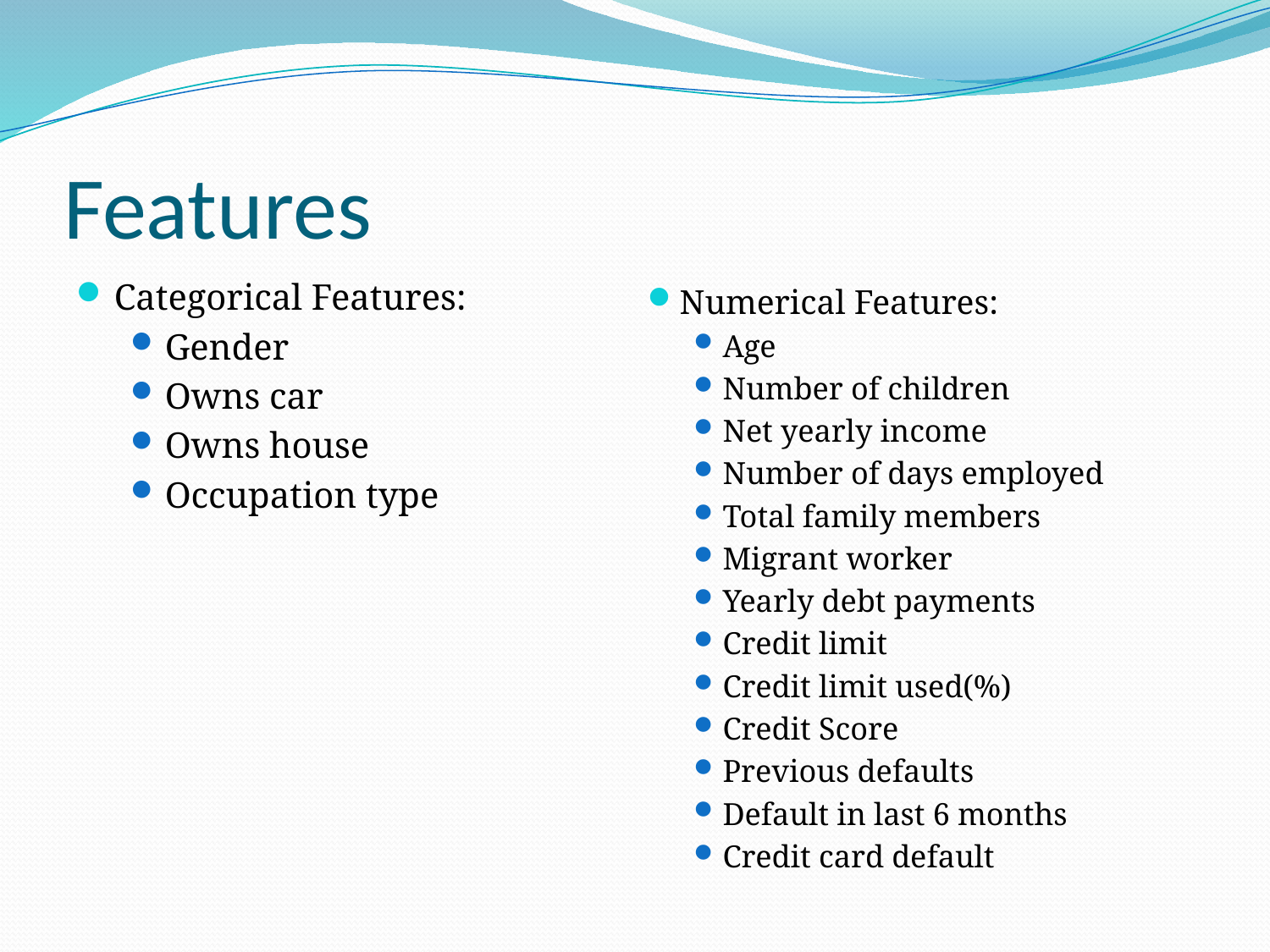

# Features
Categorical Features:
Gender
Owns car
Owns house
Occupation type

Numerical Features:
Age
Number of children
Net yearly income
Number of days employed
Total family members
Migrant worker
Yearly debt payments
Credit limit
Credit limit used(%)
Credit Score
Previous defaults
Default in last 6 months
Credit card default